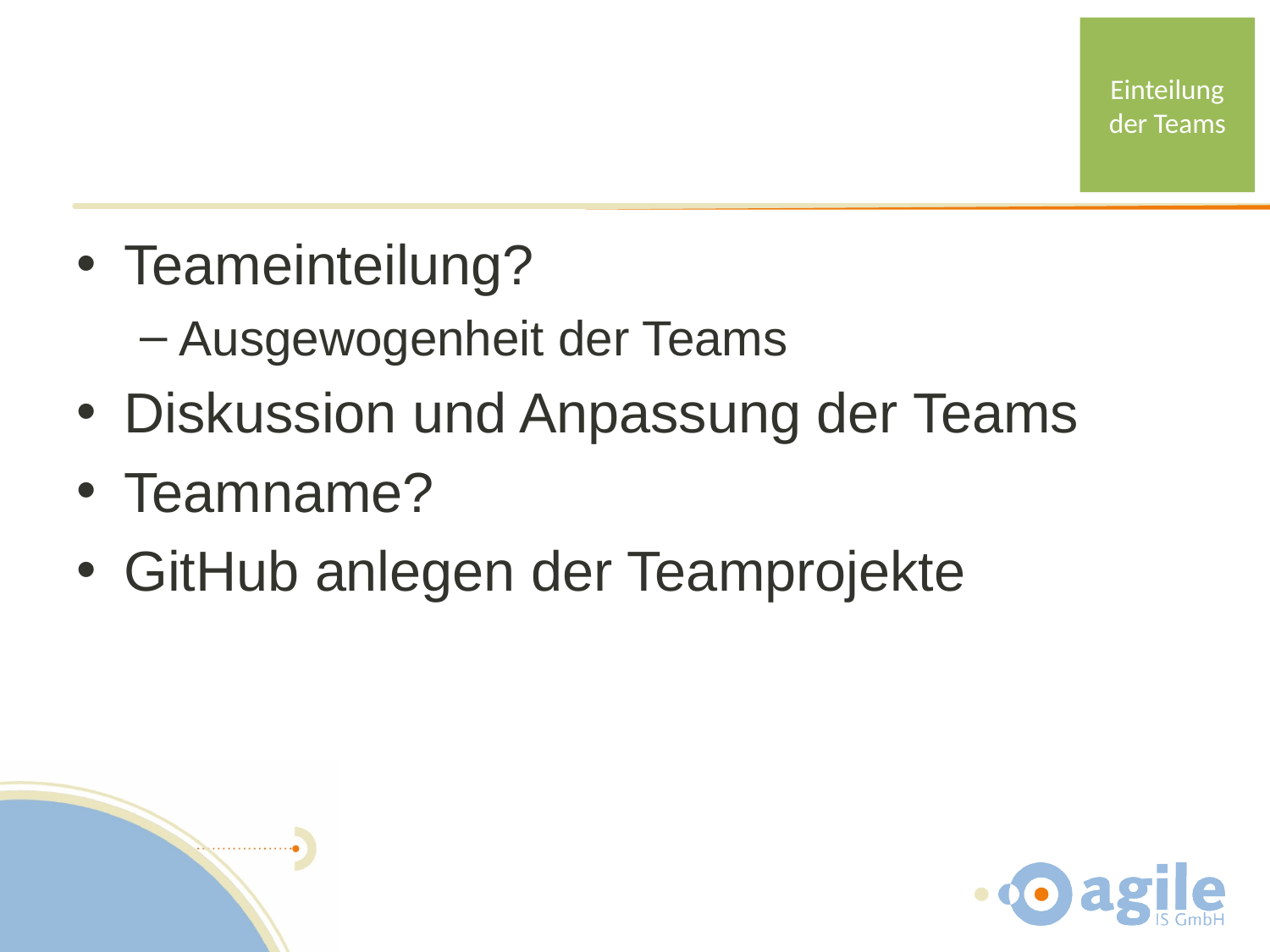

Einteilung der Teams
#
Teameinteilung?
Ausgewogenheit der Teams
Diskussion und Anpassung der Teams
Teamname?
GitHub anlegen der Teamprojekte